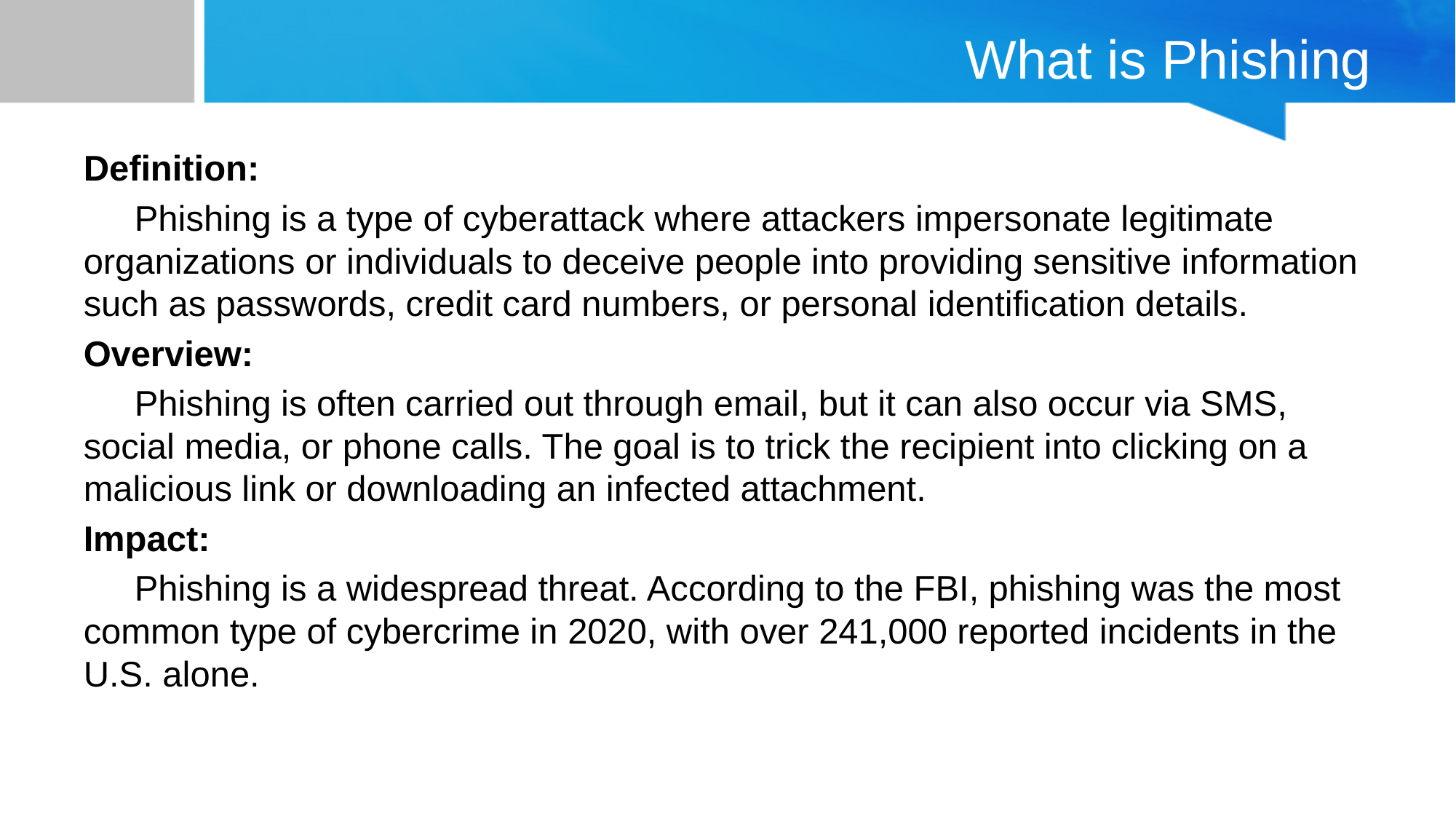

# What is Phishing
Definition:
Phishing is a type of cyberattack where attackers impersonate legitimate organizations or individuals to deceive people into providing sensitive information such as passwords, credit card numbers, or personal identification details.
Overview:
Phishing is often carried out through email, but it can also occur via SMS, social media, or phone calls. The goal is to trick the recipient into clicking on a malicious link or downloading an infected attachment.
Impact:
Phishing is a widespread threat. According to the FBI, phishing was the most common type of cybercrime in 2020, with over 241,000 reported incidents in the U.S. alone.